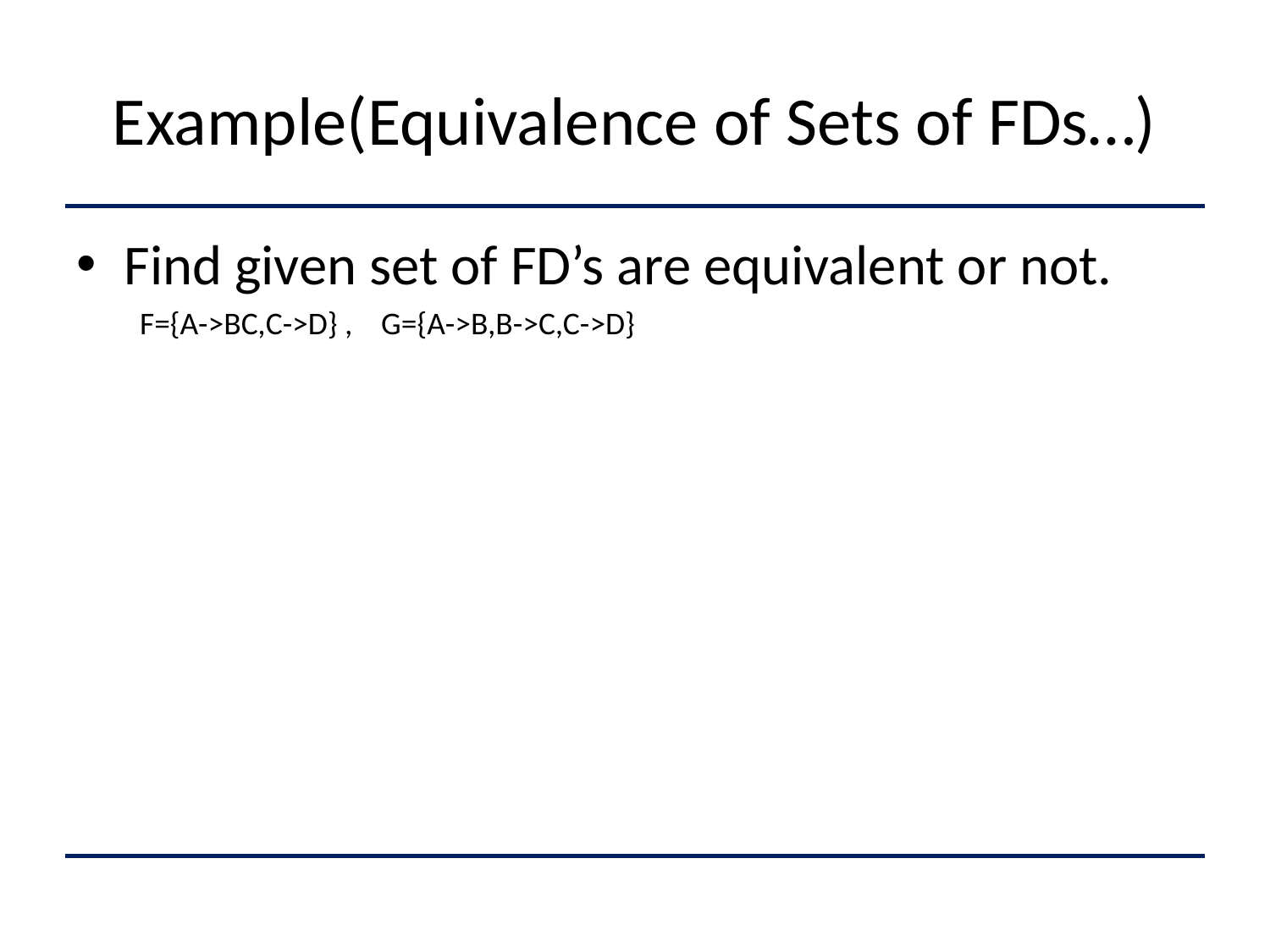

# Example(Equivalence of Sets of FDs…)
Find given set of FD’s are equivalent or not.
F={A->BC,C->D} ,    G={A->B,B->C,C->D}